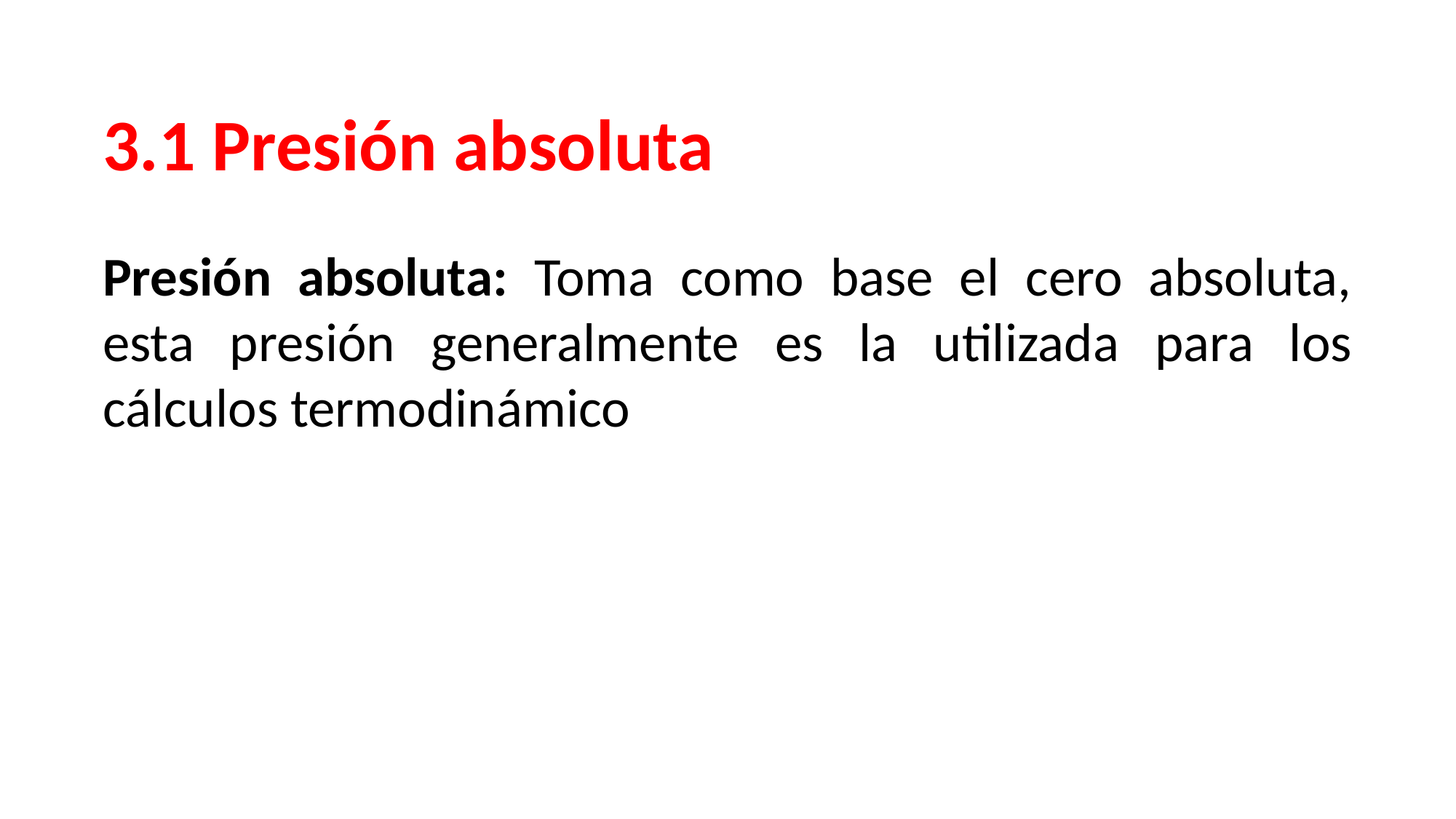

3.1 Presión absoluta
Presión absoluta: Toma como base el cero absoluta, esta presión generalmente es la utilizada para los cálculos termodinámico